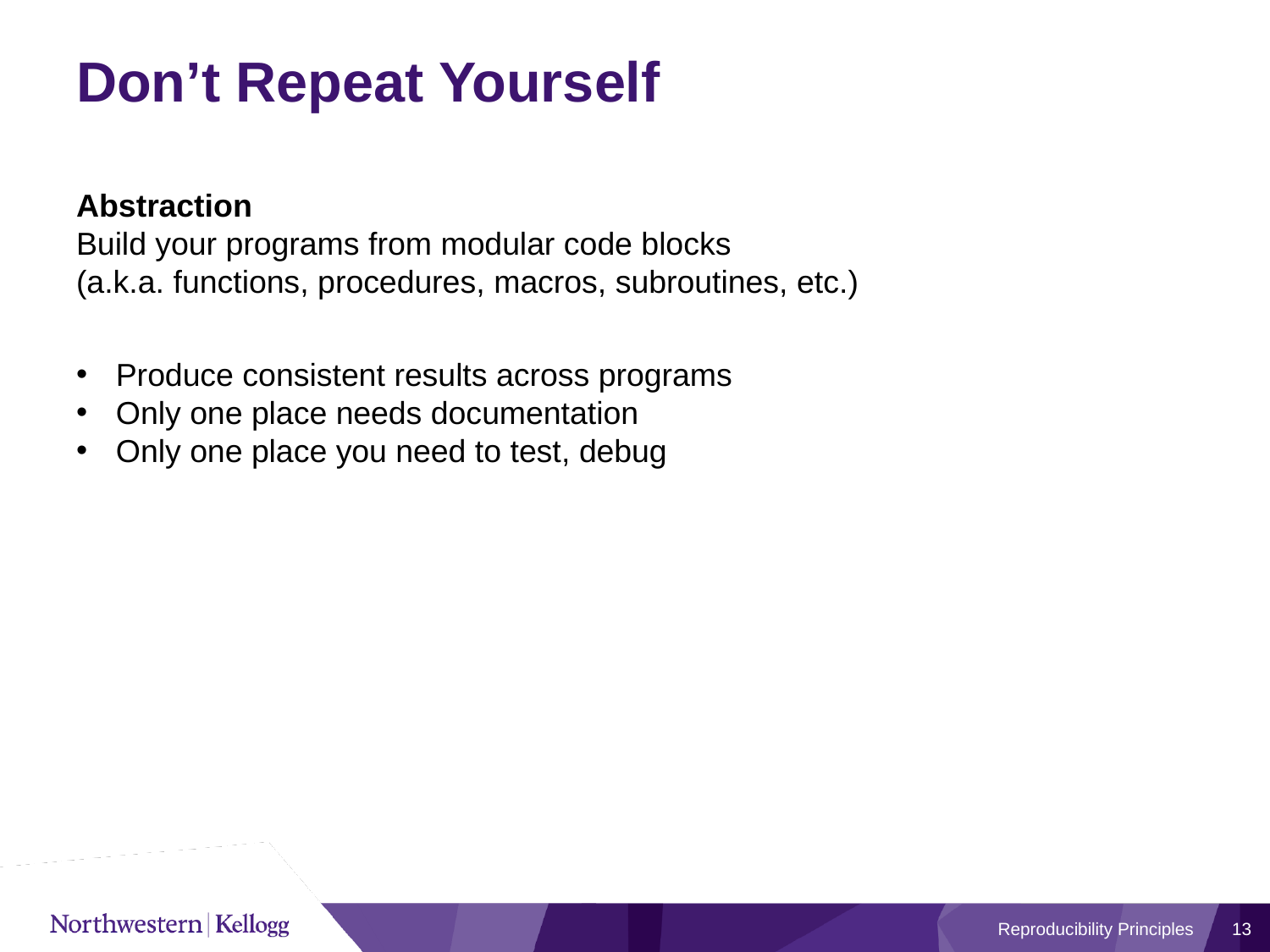

# Don’t Repeat Yourself
Abstraction
Build your programs from modular code blocks
(a.k.a. functions, procedures, macros, subroutines, etc.)

Produce consistent results across programs
Only one place needs documentation
Only one place you need to test, debug

Reproducibility Principles
13